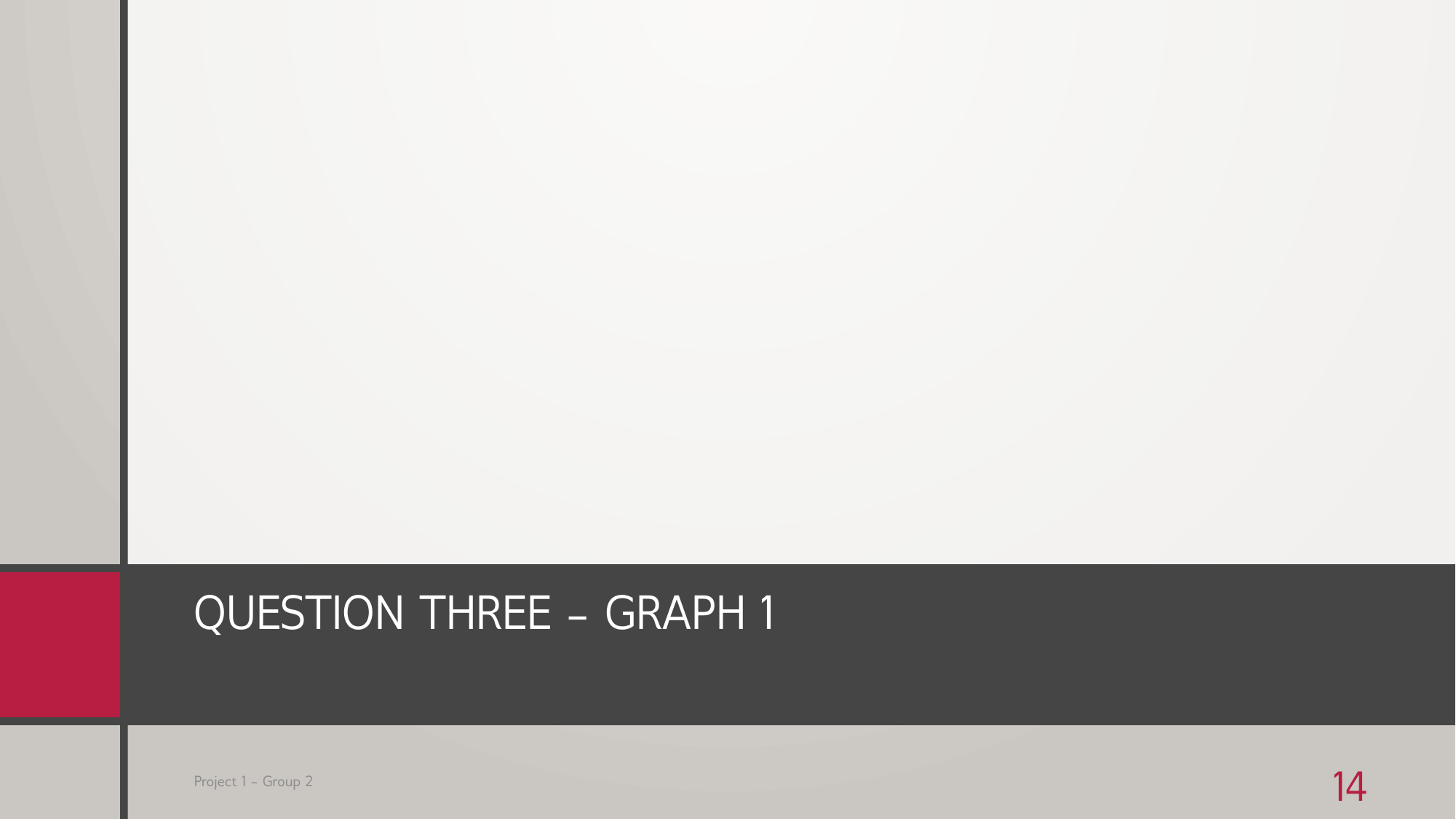

# Question Three – Graph 1
Project 1 – Group 2
14